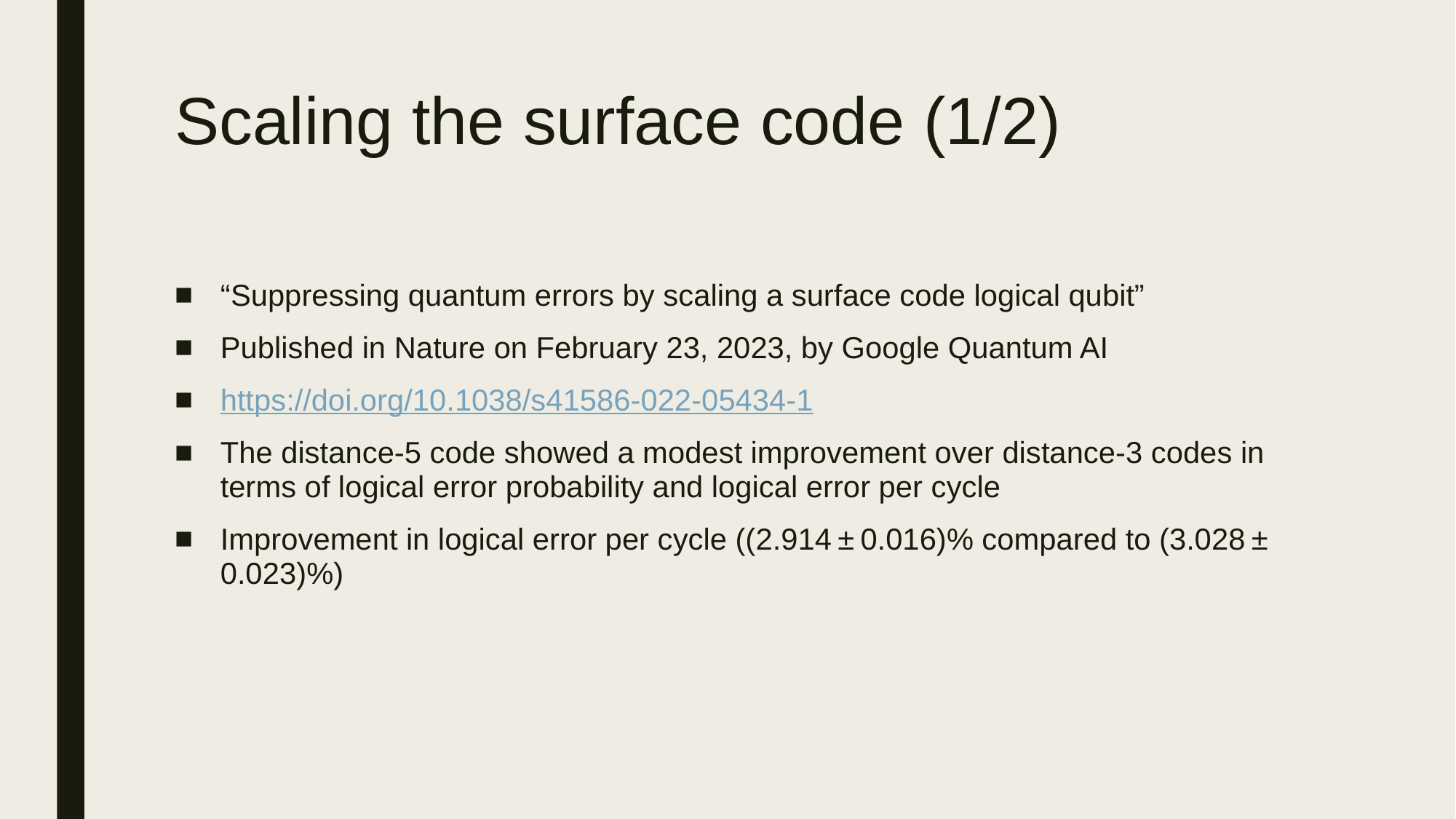

# Scaling the surface code (1/2)
“Suppressing quantum errors by scaling a surface code logical qubit”
Published in Nature on February 23, 2023, by Google Quantum AI
https://doi.org/10.1038/s41586-022-05434-1
The distance-5 code showed a modest improvement over distance-3 codes in terms of logical error probability and logical error per cycle
Improvement in logical error per cycle ((2.914 ± 0.016)% compared to (3.028 ± 0.023)%)